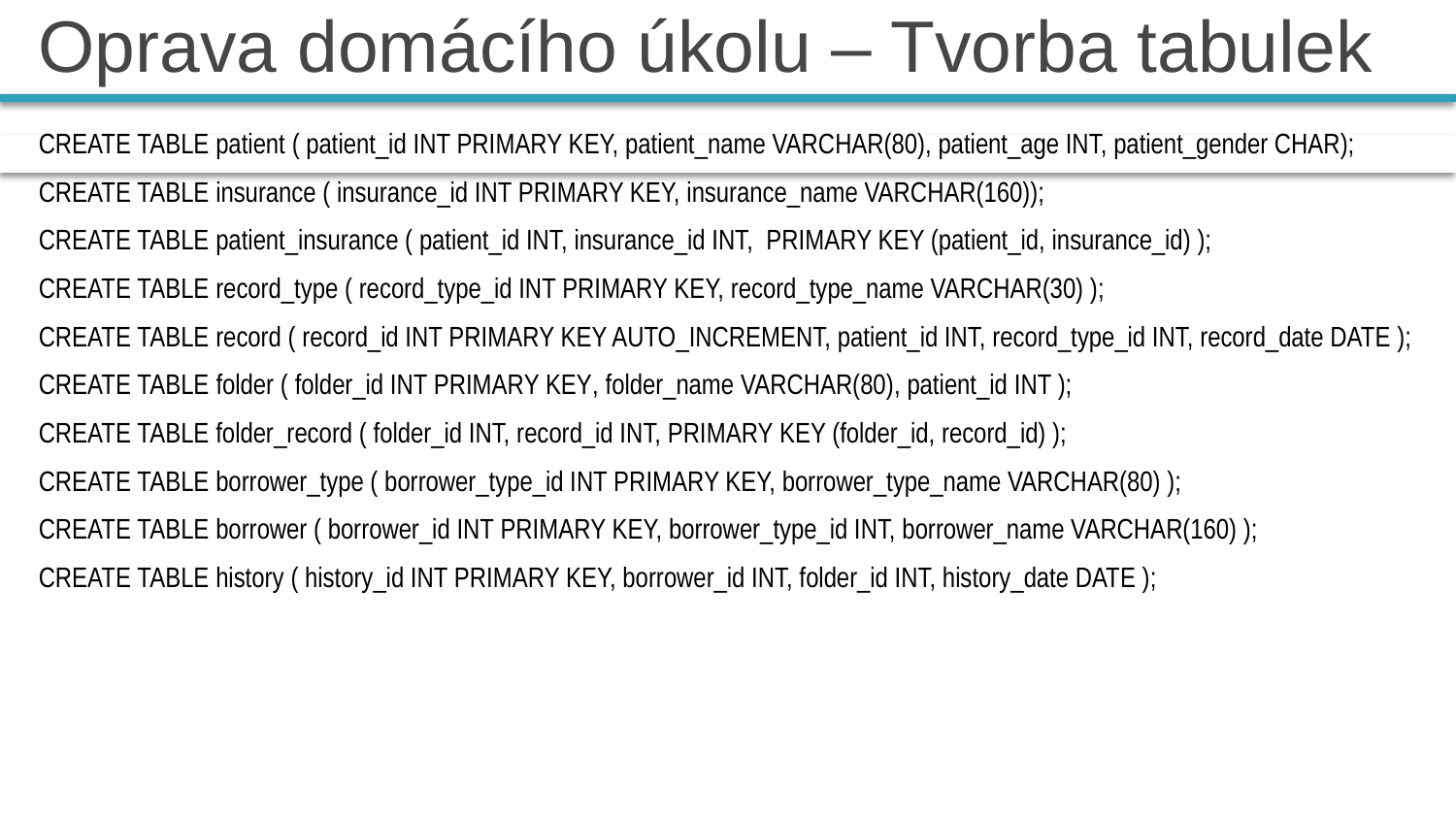

# Oprava domácího úkolu – Tvorba tabulek
CREATE TABLE patient ( patient_id INT PRIMARY KEY, patient_name VARCHAR(80), patient_age INT, patient_gender CHAR);
CREATE TABLE insurance ( insurance_id INT PRIMARY KEY, insurance_name VARCHAR(160));
CREATE TABLE patient_insurance ( patient_id INT, insurance_id INT,  PRIMARY KEY (patient_id, insurance_id) );
CREATE TABLE record_type ( record_type_id INT PRIMARY KEY, record_type_name VARCHAR(30) );
CREATE TABLE record ( record_id INT PRIMARY KEY AUTO_INCREMENT, patient_id INT, record_type_id INT, record_date DATE );
CREATE TABLE folder ( folder_id INT PRIMARY KEY, folder_name VARCHAR(80), patient_id INT );
CREATE TABLE folder_record ( folder_id INT, record_id INT, PRIMARY KEY (folder_id, record_id) );
CREATE TABLE borrower_type ( borrower_type_id INT PRIMARY KEY, borrower_type_name VARCHAR(80) );
CREATE TABLE borrower ( borrower_id INT PRIMARY KEY, borrower_type_id INT, borrower_name VARCHAR(160) );
CREATE TABLE history ( history_id INT PRIMARY KEY, borrower_id INT, folder_id INT, history_date DATE );